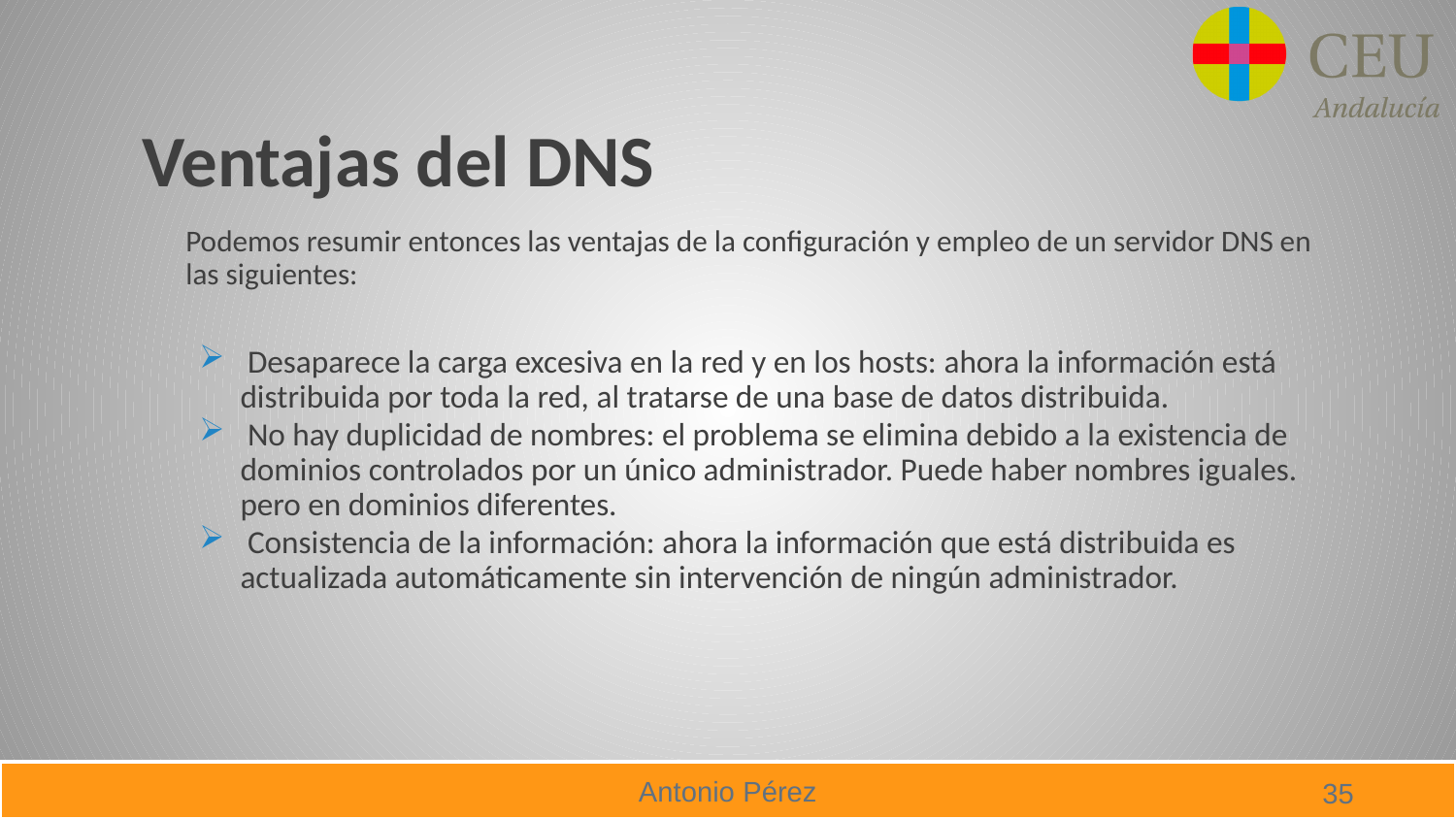

# Ventajas del DNS
Podemos resumir entonces las ventajas de la configuración y empleo de un servidor DNS en las siguientes:

 Desaparece la carga excesiva en la red y en los hosts: ahora la información está distribuida por toda la red, al tratarse de una base de datos distribuida.
 No hay duplicidad de nombres: el problema se elimina debido a la existencia de dominios controlados por un único administrador. Puede haber nombres iguales. pero en dominios diferentes.
 Consistencia de la información: ahora la información que está distribuida es actualizada automáticamente sin intervención de ningún administrador.